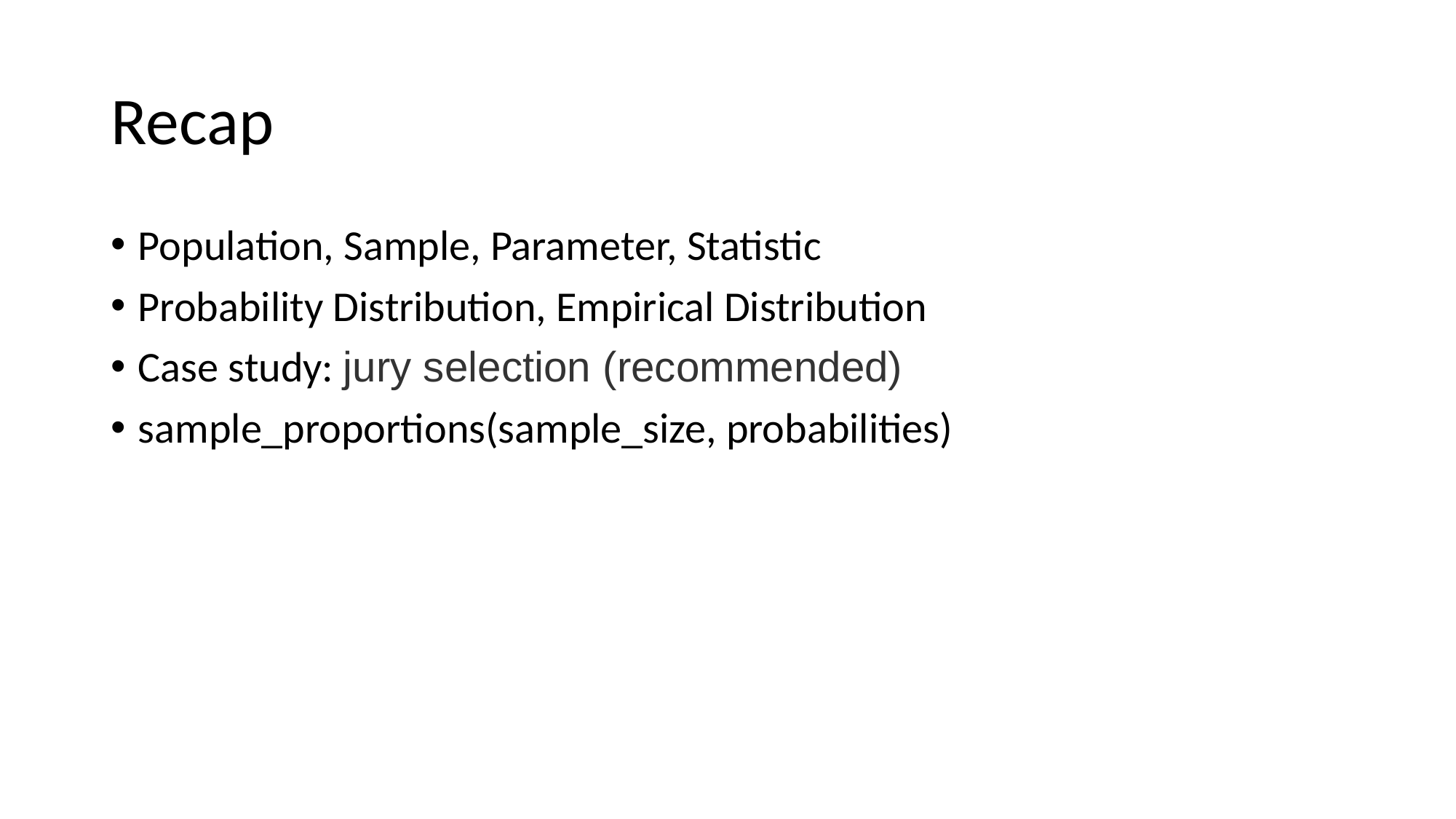

# Recap
Population, Sample, Parameter, Statistic
Probability Distribution, Empirical Distribution
Case study: jury selection (recommended)
sample_proportions(sample_size, probabilities)